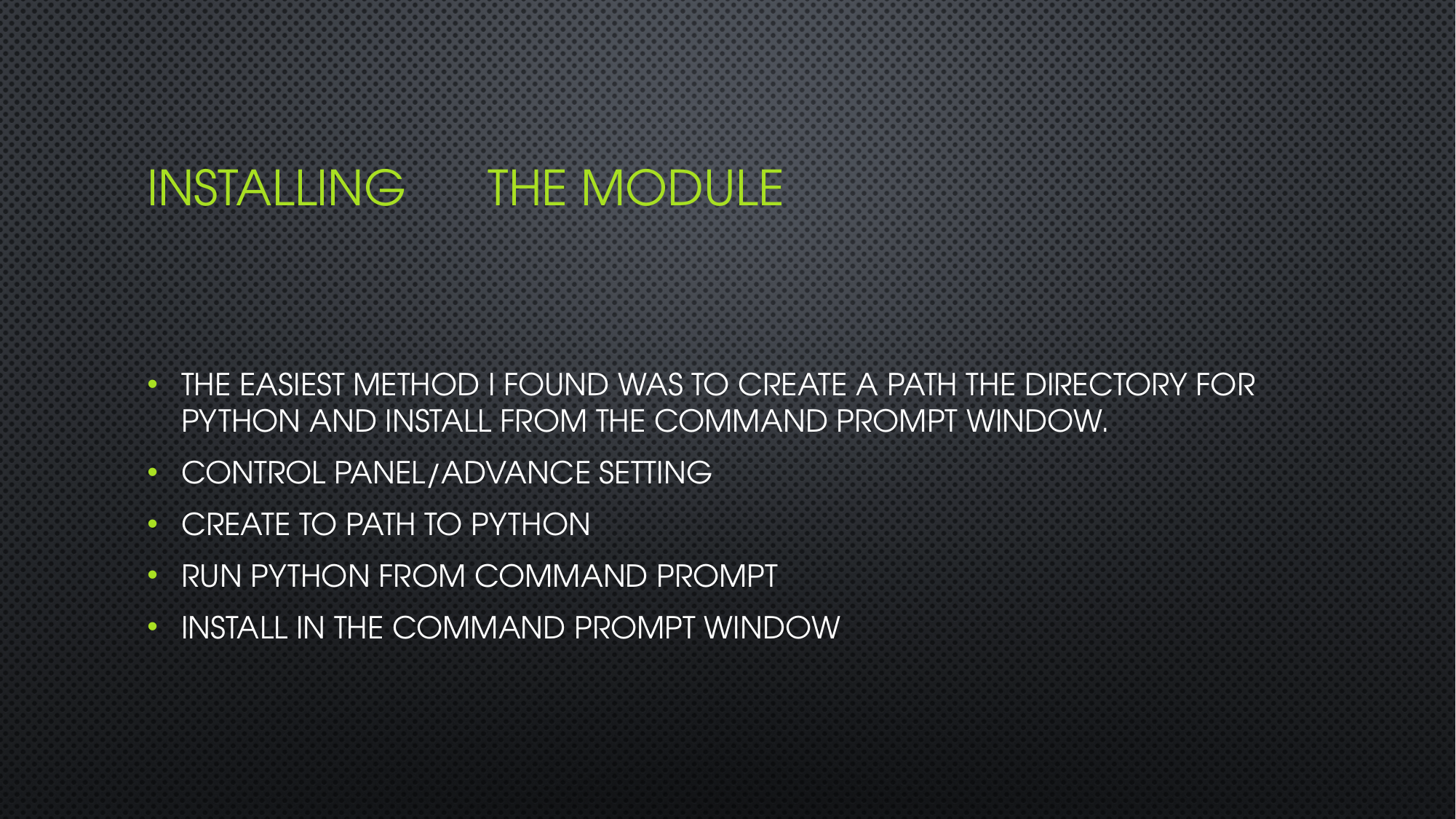

# Installing	 the module
the easiest method I found was to create a path the directory for python and install from the command prompt window.
Control panel/Advance setting
create to path to Python
run python from command prompt
install in the command prompt window